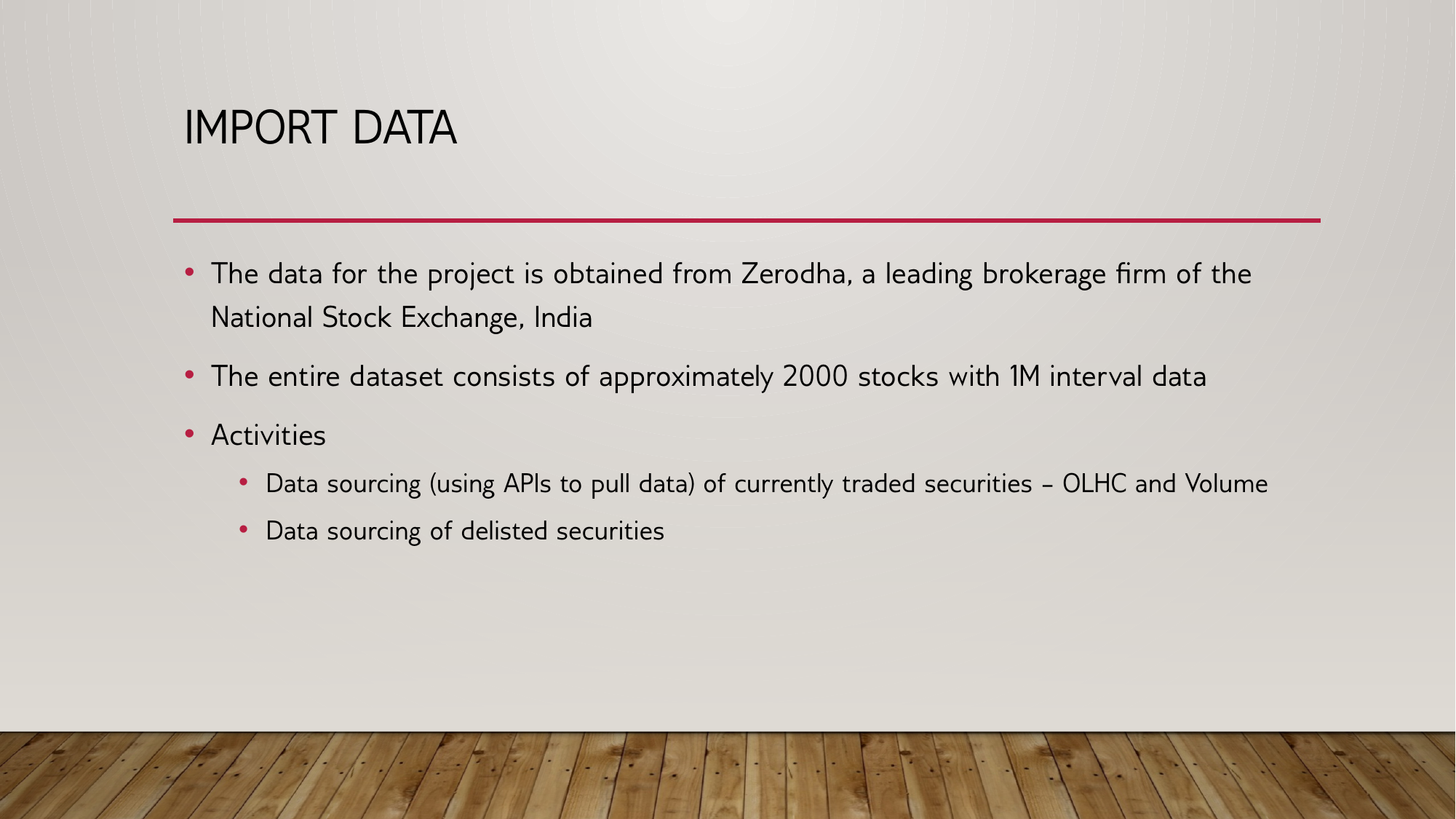

# Import data
The data for the project is obtained from Zerodha, a leading brokerage firm of the National Stock Exchange, India
The entire dataset consists of approximately 2000 stocks with 1M interval data
Activities
Data sourcing (using APIs to pull data) of currently traded securities – OLHC and Volume
Data sourcing of delisted securities